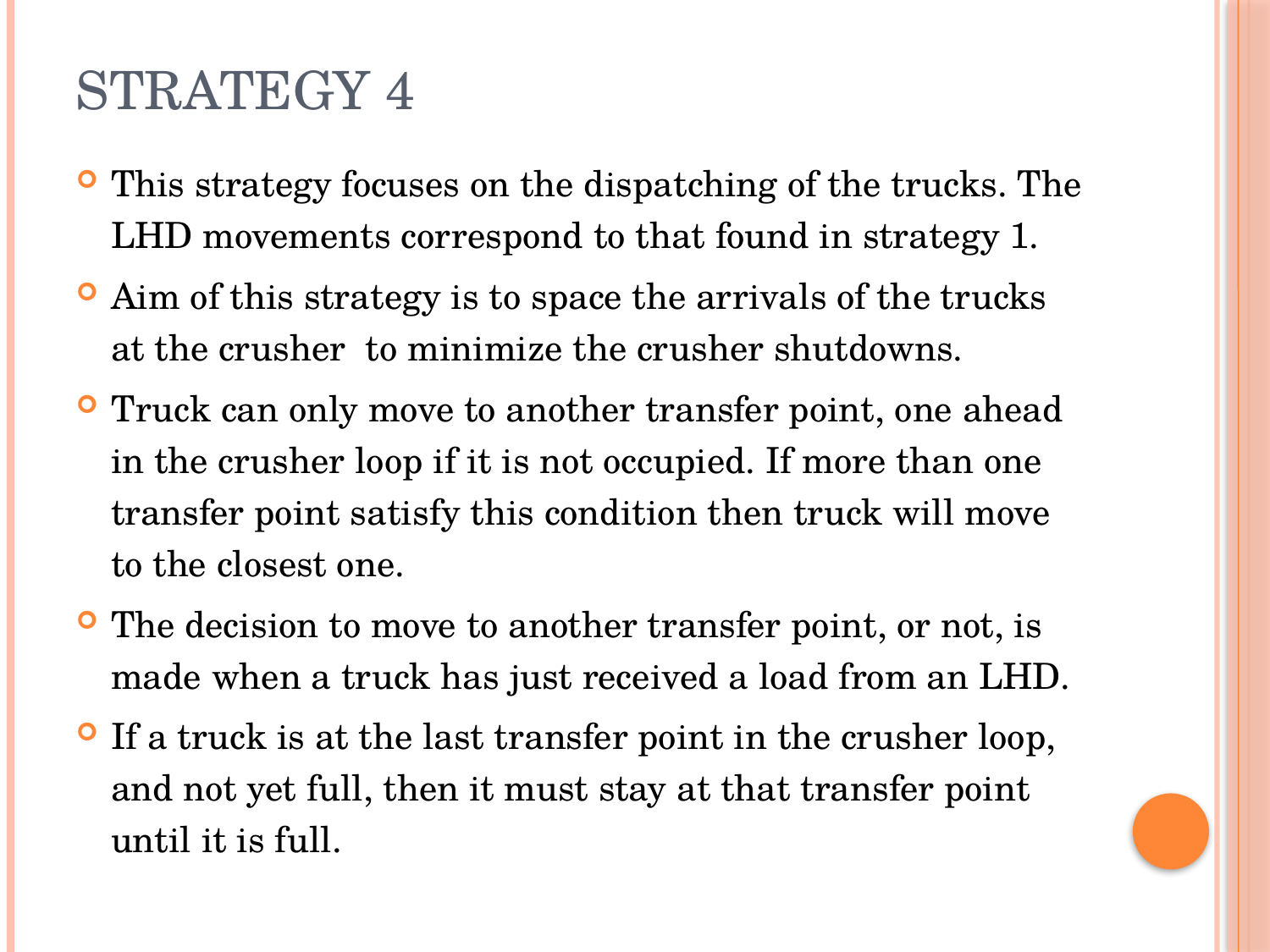

# Strategy 4
This strategy focuses on the dispatching of the trucks. The LHD movements correspond to that found in strategy 1.
Aim of this strategy is to space the arrivals of the trucks at the crusher  to minimize the crusher shutdowns.
Truck can only move to another transfer point, one ahead in the crusher loop if it is not occupied. If more than one transfer point satisfy this condition then truck will move to the closest one.
The decision to move to another transfer point, or not, is made when a truck has just received a load from an LHD.
If a truck is at the last transfer point in the crusher loop, and not yet full, then it must stay at that transfer point until it is full.